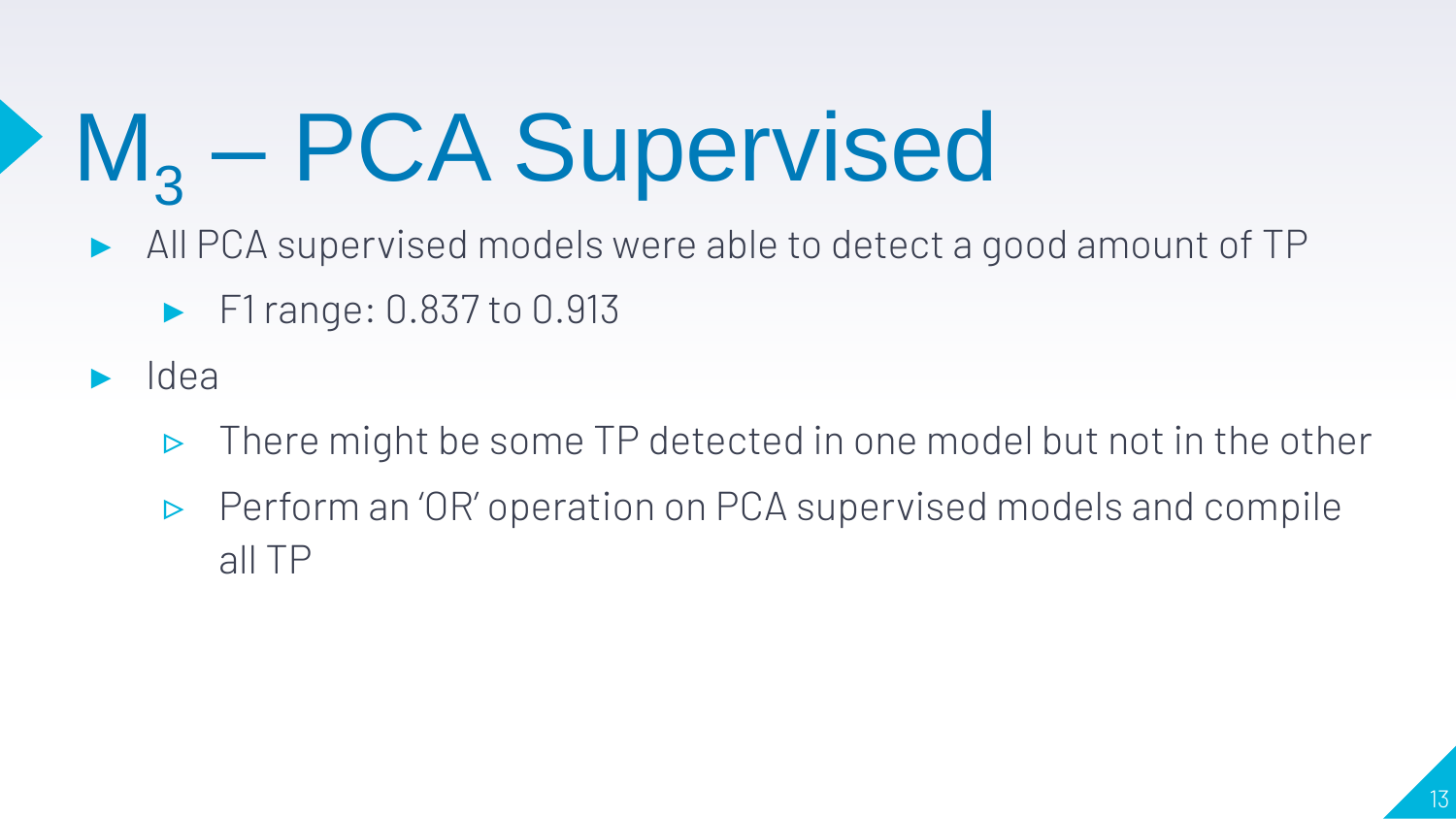

# M3 – PCA Supervised
All PCA supervised models were able to detect a good amount of TP
F1 range: 0.837 to 0.913
Idea
There might be some TP detected in one model but not in the other
Perform an ‘OR’ operation on PCA supervised models and compile all TP
13